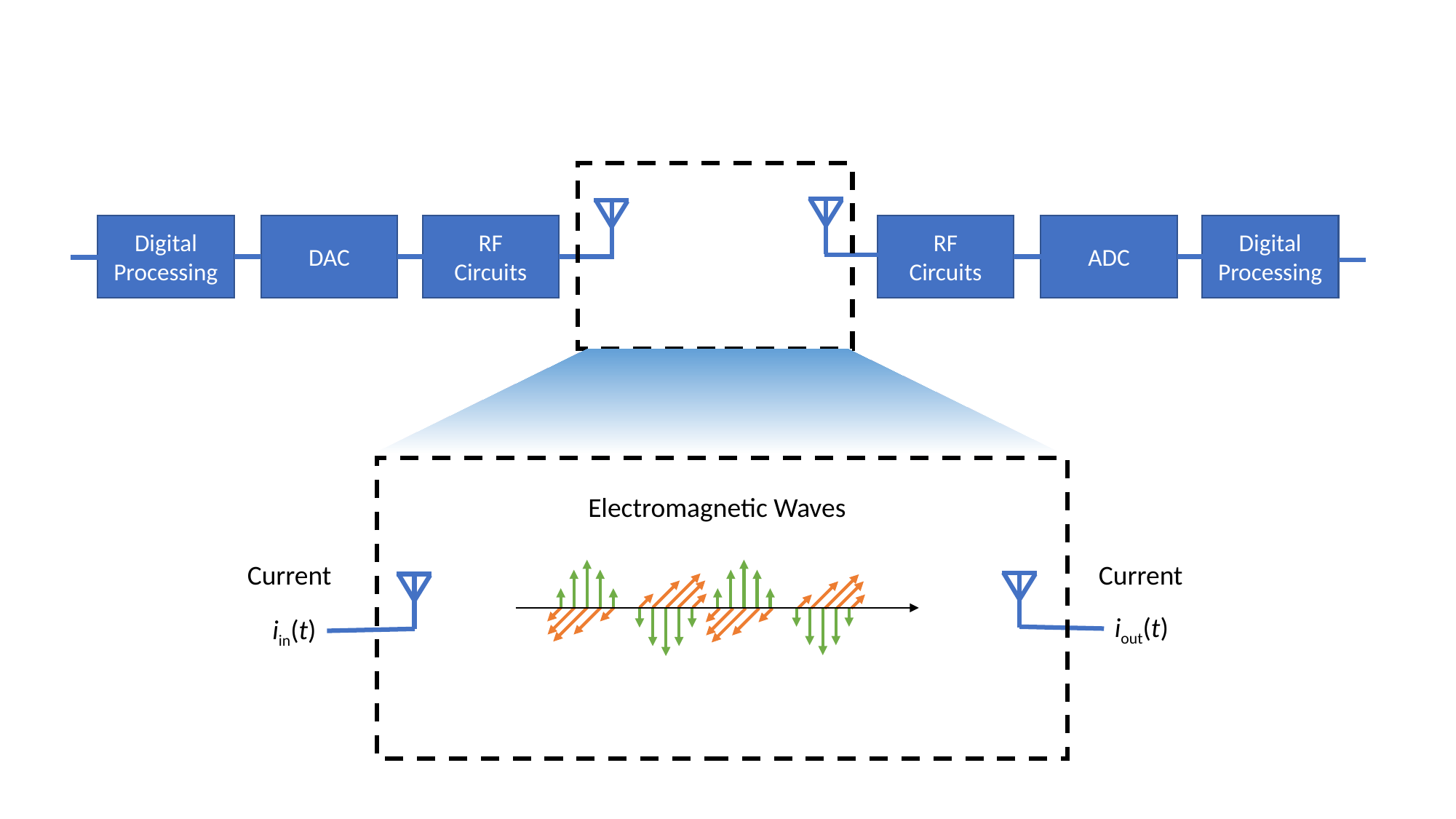

RF
Circuits
ADC
Digital Processing
Digital Processing
DAC
RF
Circuits

Electromagnetic Waves
Current
Current
iout(t)
iin(t)